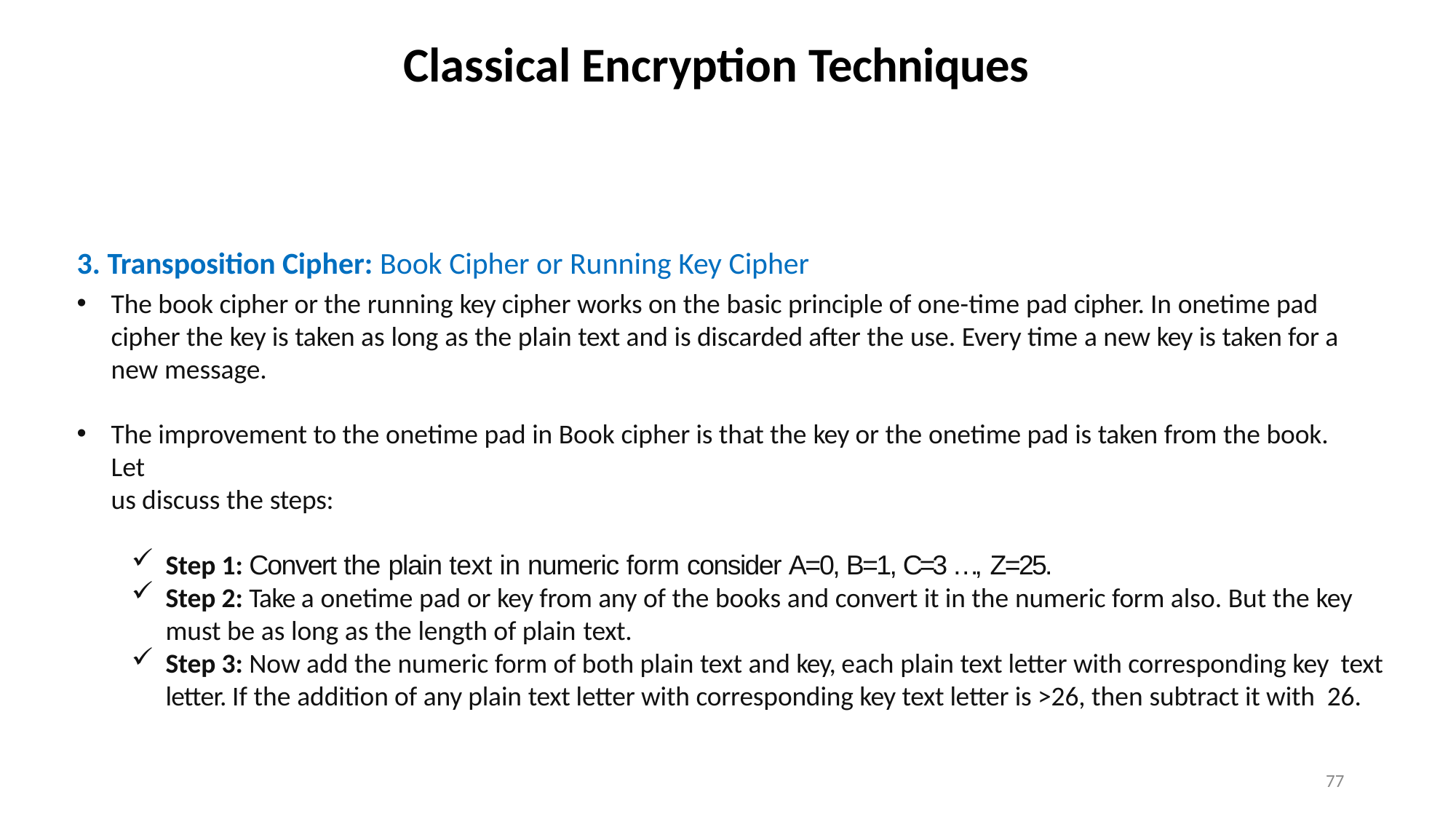

# Classical Encryption Techniques
3. Transposition Cipher: Book Cipher or Running Key Cipher
The book cipher or the running key cipher works on the basic principle of one-time pad cipher. In onetime pad  cipher the key is taken as long as the plain text and is discarded after the use. Every time a new key is taken for a  new message.

The improvement to the onetime pad in Book cipher is that the key or the onetime pad is taken from the book. Let
us discuss the steps:

Step 1: Convert the plain text in numeric form consider A=0, B=1, C=3 …, Z=25.
Step 2: Take a onetime pad or key from any of the books and convert it in the numeric form also. But the key  must be as long as the length of plain text.
Step 3: Now add the numeric form of both plain text and key, each plain text letter with corresponding key  text letter. If the addition of any plain text letter with corresponding key text letter is >26, then subtract it with  26.
77